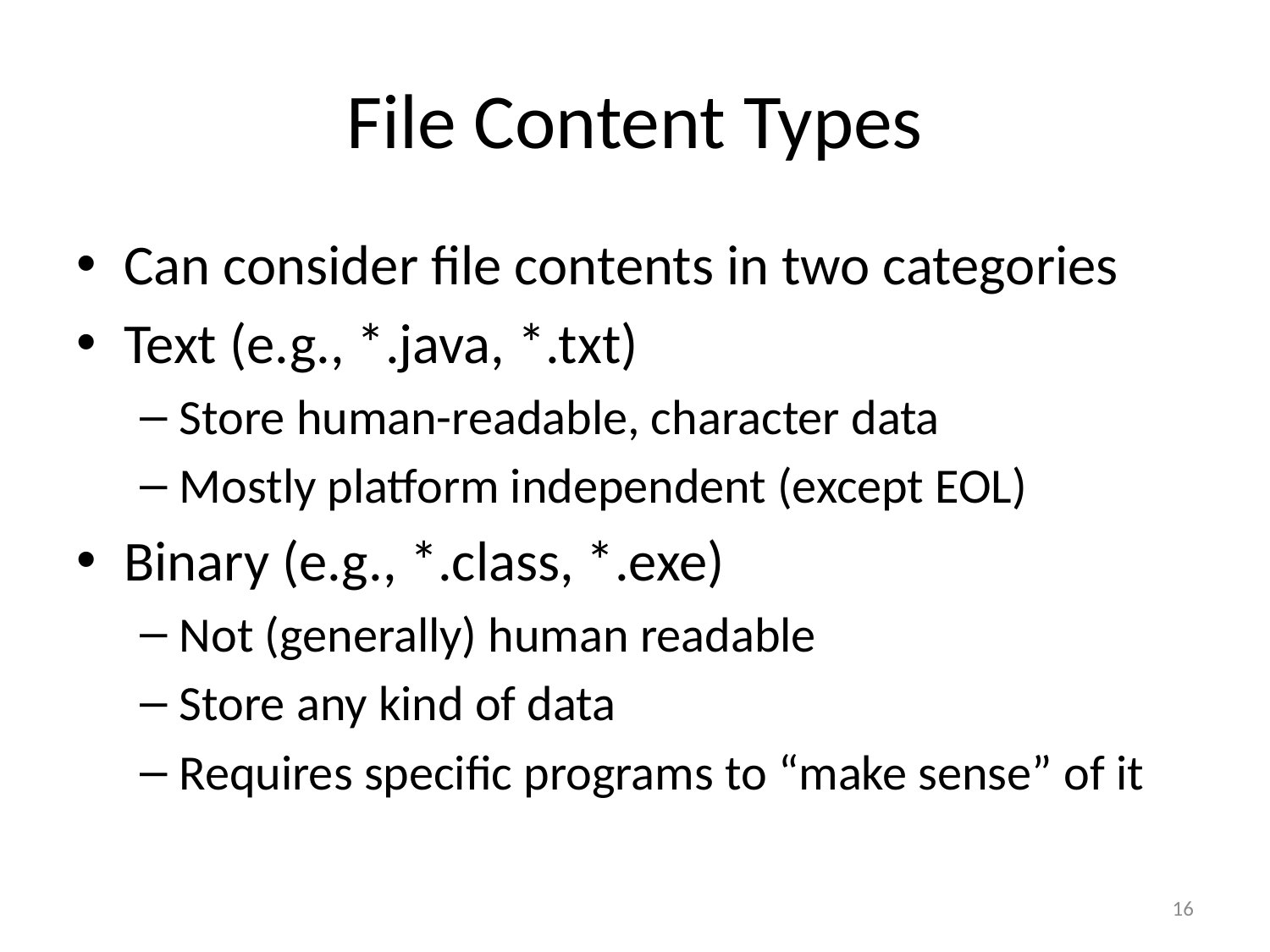

# File Content Types
Can consider file contents in two categories
Text (e.g., *.java, *.txt)
Store human-readable, character data
Mostly platform independent (except EOL)
Binary (e.g., *.class, *.exe)
Not (generally) human readable
Store any kind of data
Requires specific programs to “make sense” of it
16